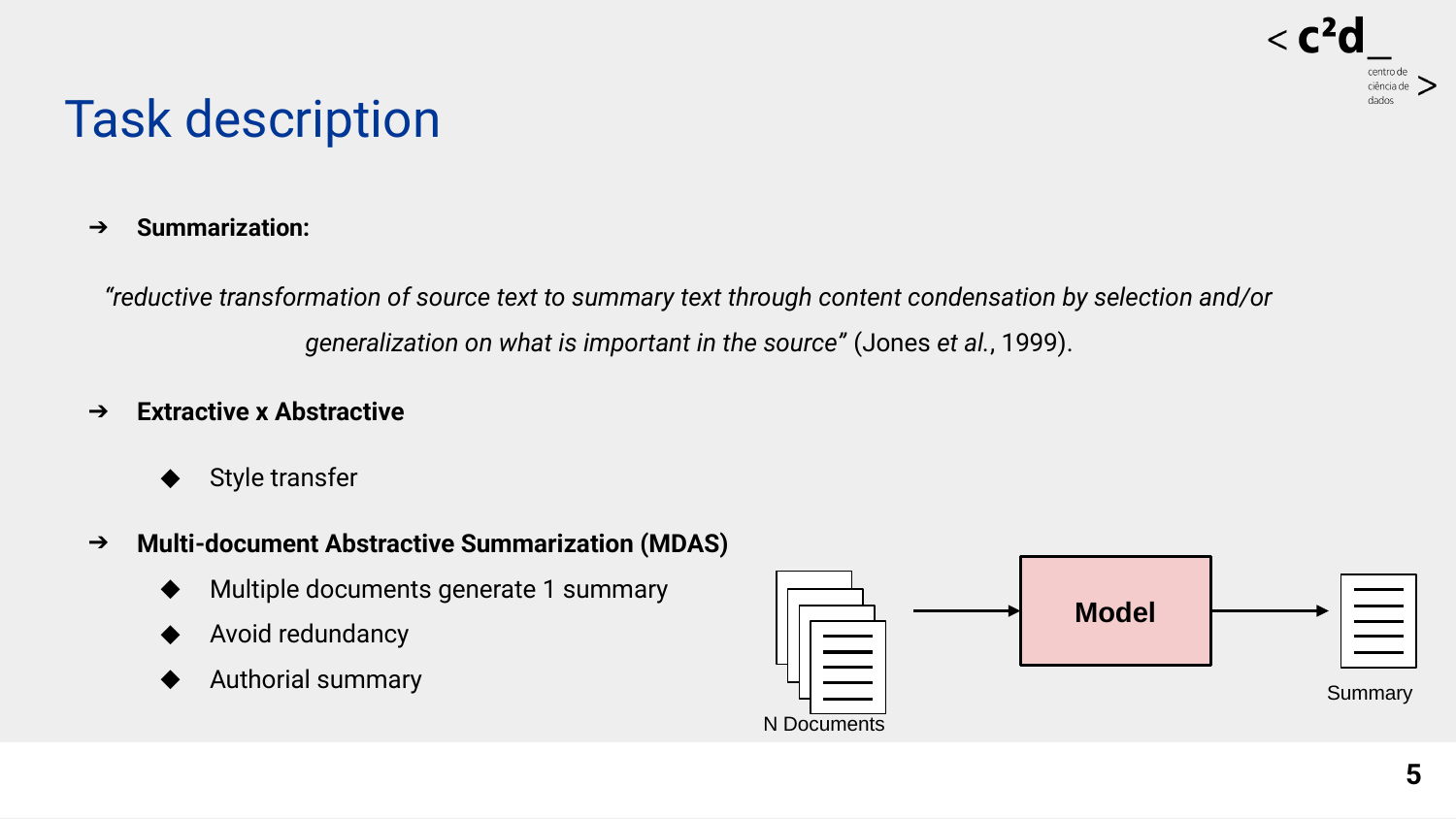

# Task description
Summarization:
“reductive transformation of source text to summary text through content condensation by selection and/or generalization on what is important in the source” (Jones et al., 1999).
Extractive x Abstractive
Style transfer
Multi-document Abstractive Summarization (MDAS)
Multiple documents generate 1 summary
Avoid redundancy
Authorial summary

Model

N Documents

Summary
5